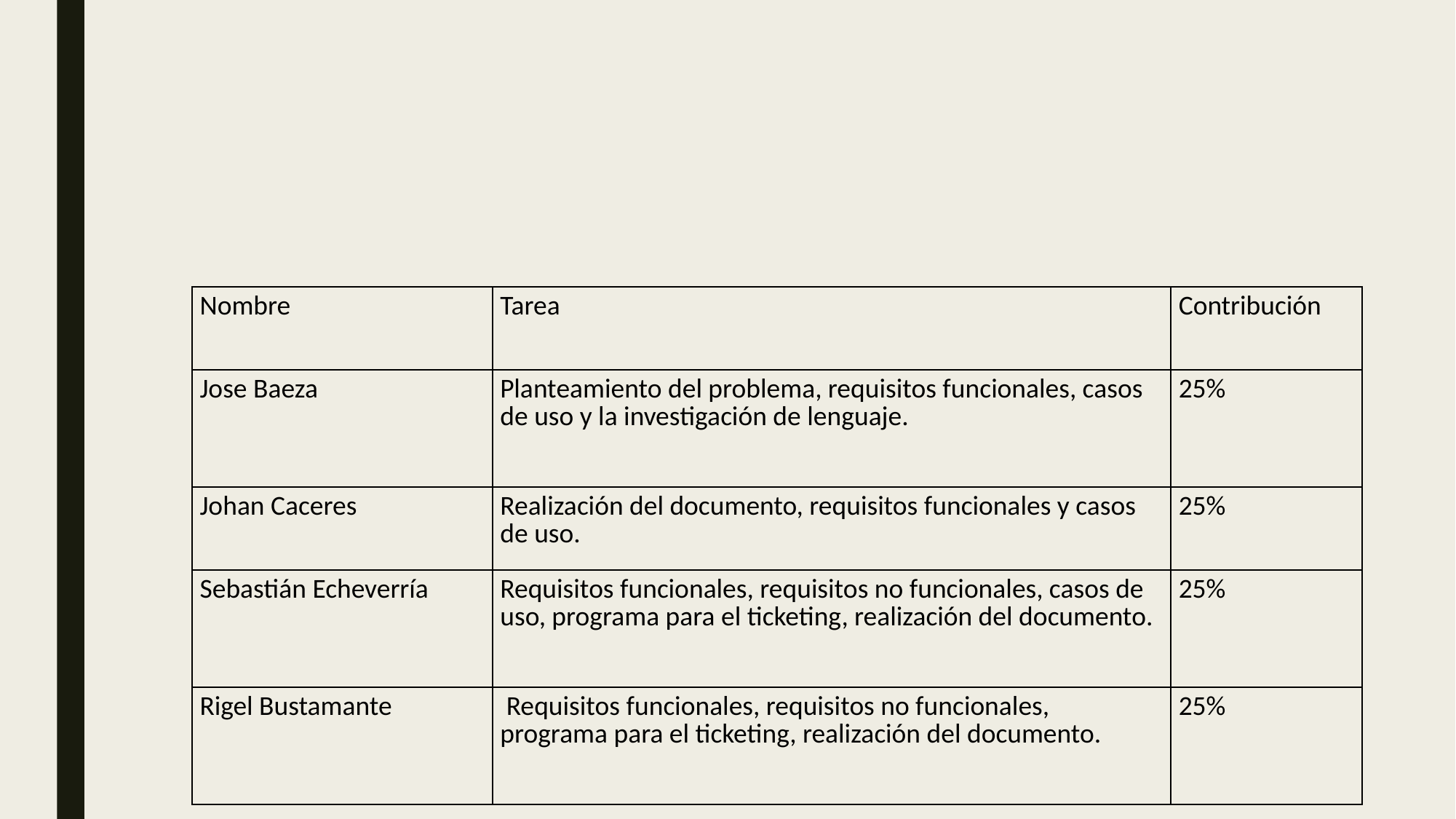

Contribución

#
| Nombre | Tarea | Contribución |
| --- | --- | --- |
| Jose Baeza | Planteamiento del problema, requisitos funcionales, casos de uso y la investigación de lenguaje. | 25% |
| Johan Caceres | Realización del documento, requisitos funcionales y casos de uso. | 25% |
| Sebastián Echeverría | Requisitos funcionales, requisitos no funcionales, casos de uso, programa para el ticketing, realización del documento. | 25% |
| Rigel Bustamante | Requisitos funcionales, requisitos no funcionales, programa para el ticketing, realización del documento. | 25% |